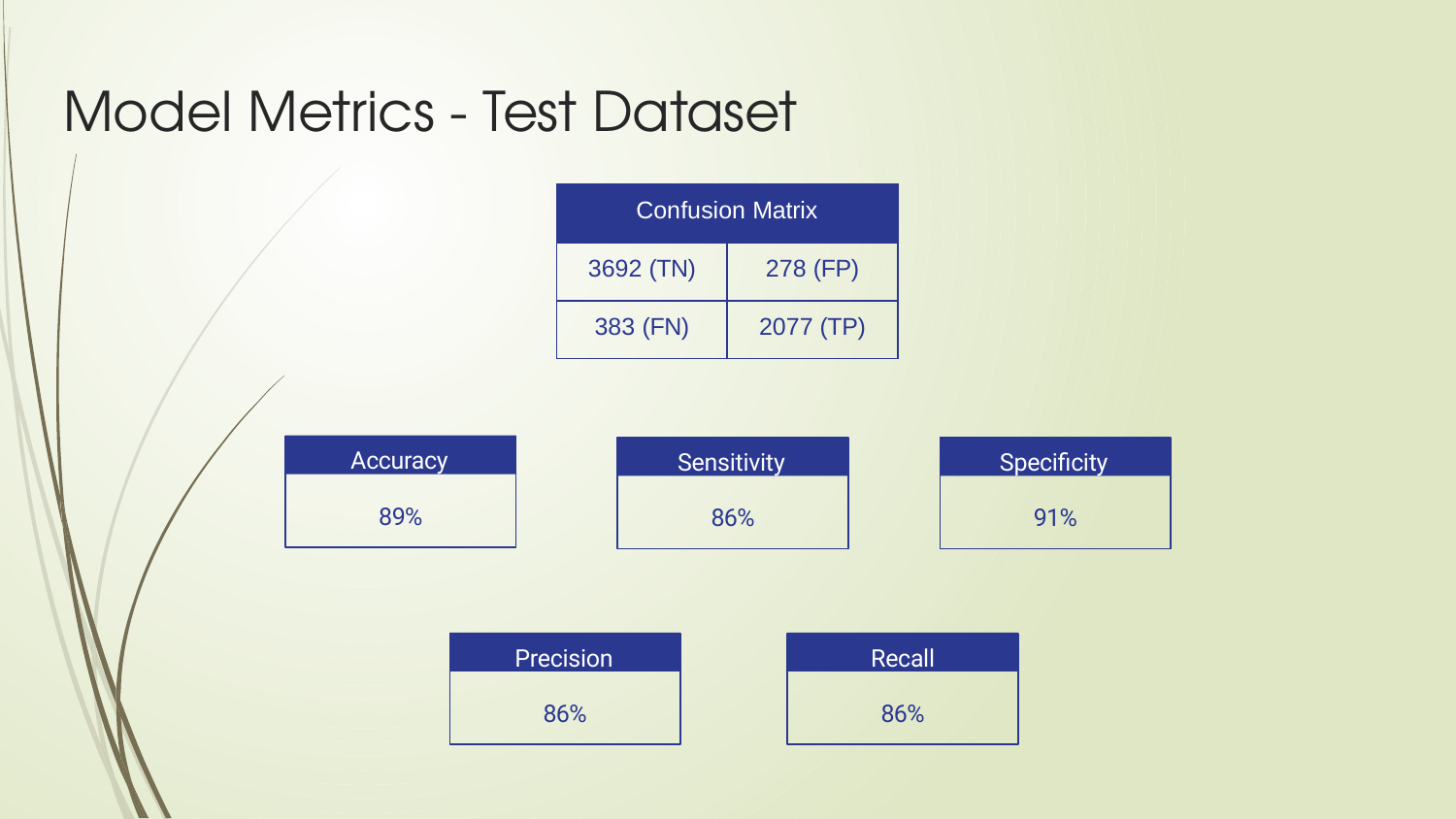

# Model Metrics - Test Dataset
| Confusion Matrix |  |
| --- | --- |
| 3692 (TN) | 278 (FP) |
| 383 (FN) | 2077 (TP) |
Accuracy

Sensitivity
Specificity

89%
86%
91%
Precision
Recall

86%
86%